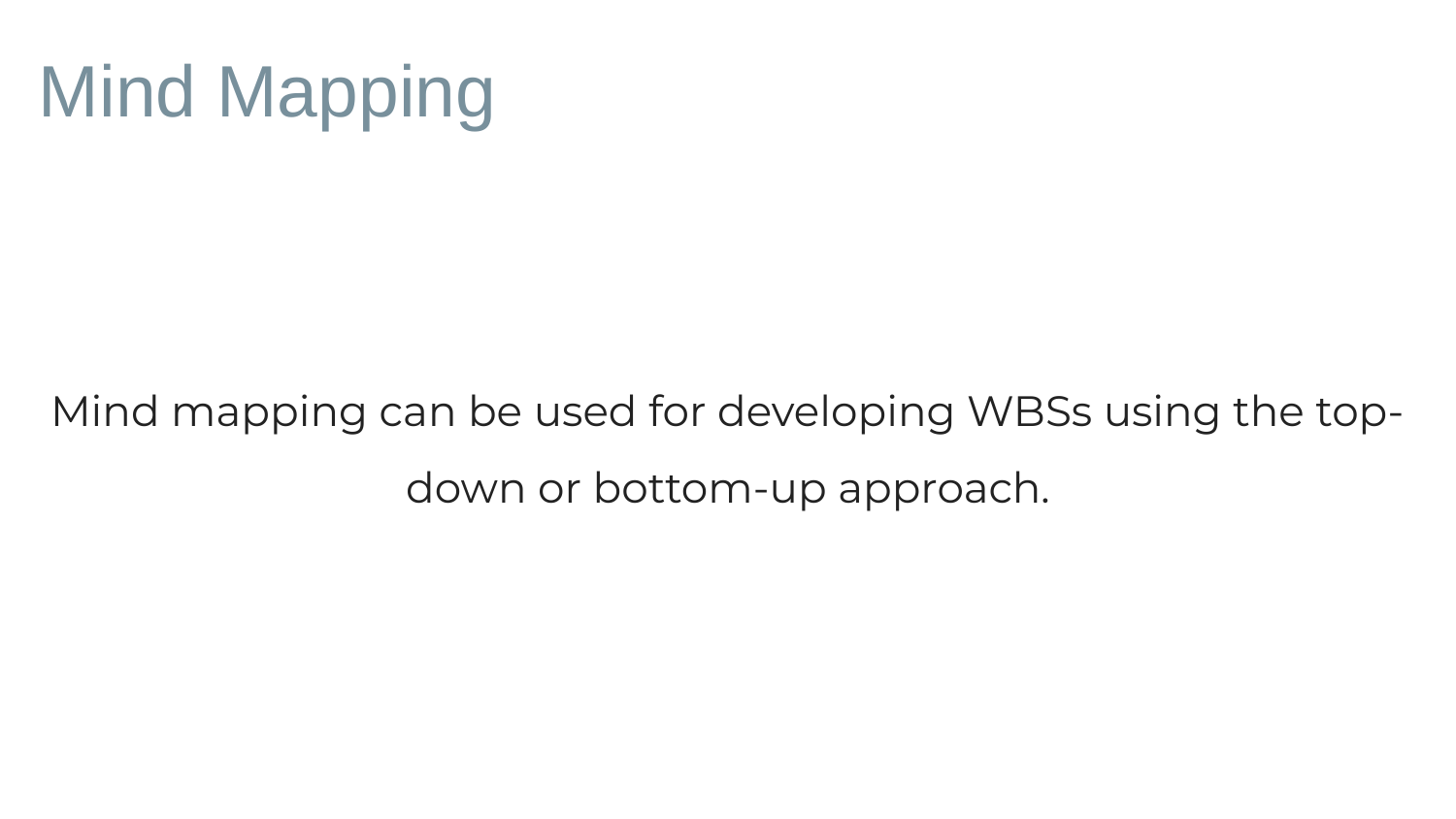

# Mind Mapping
Mind mapping can be used for developing WBSs using the top-down or bottom-up approach.